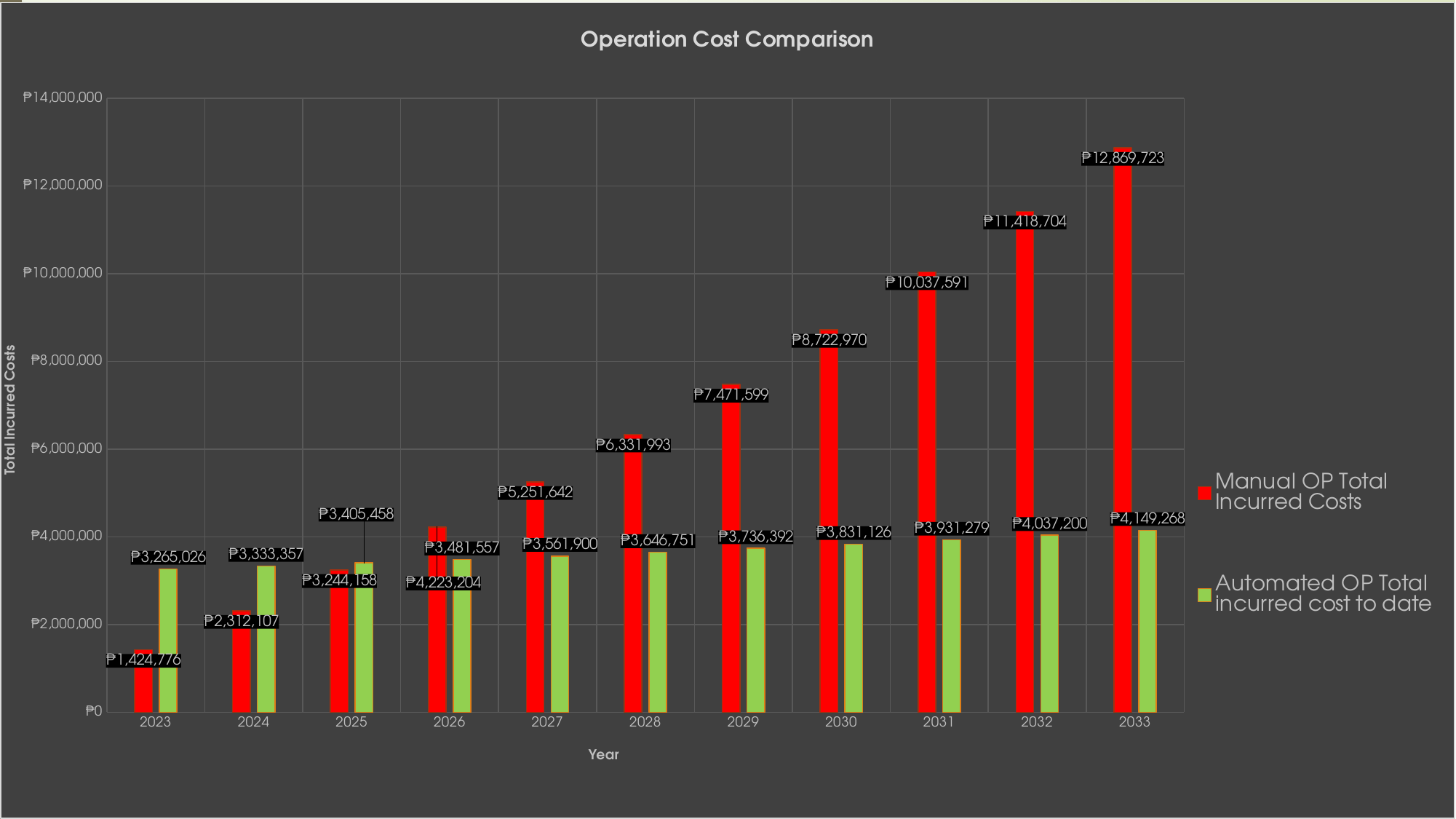

### Chart: Operation Cost Comparison

| Category | Manual OP Total Incurred Costs | Automated OP Total incurred cost to date |
|---|---|---|
| 2023 | 1424776.2535709483 | 3265026.2535709473 |
| 2024 | 2312107.3222506745 | 3333357.322250674 |
| 2025 | 3244157.654000402 | 3405457.6540004015 |
| 2026 | 4223204.183130661 | 3481556.683130661 |
| 2027 | 5251642.449924236 | 3561900.074924236 |
| 2028 | 6331993.083775514 | 3646751.0900255167 |
| 2029 | 7471599.009447618 | 3736392.081267928 |
| 2030 | 8722969.612624189 | 3831126.1370210615 |
| 2031 | 10037590.737107443 | 3931278.8867097115 |
| 2032 | 11418704.129838925 | 4037200.48590686 |
| 2033 | 12869722.82749537 | 4149267.8003522507 |
#